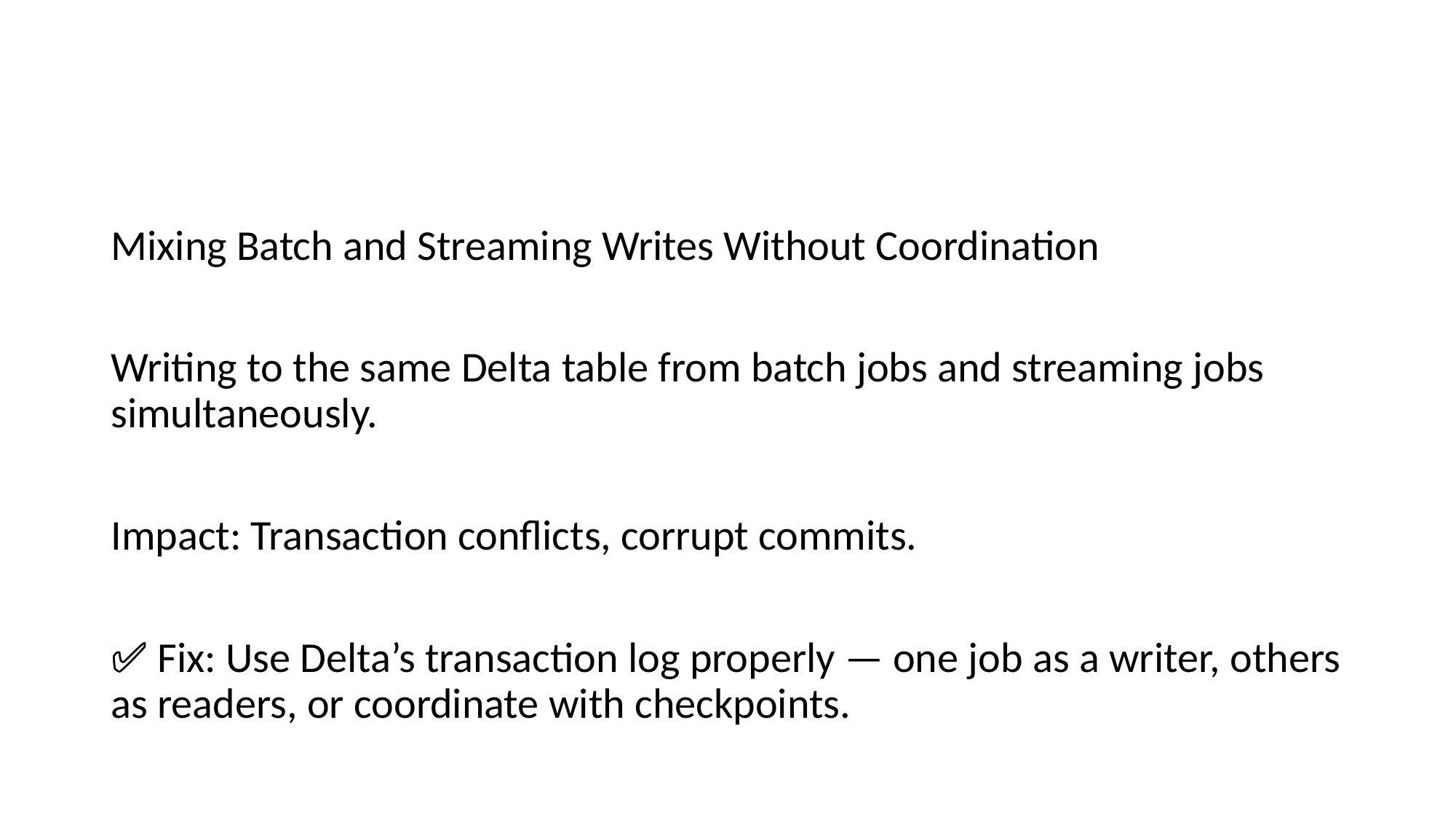

#
Mixing Batch and Streaming Writes Without Coordination

Writing to the same Delta table from batch jobs and streaming jobs simultaneously.

Impact: Transaction conflicts, corrupt commits.

✅ Fix: Use Delta’s transaction log properly — one job as a writer, others as readers, or coordinate with checkpoints.